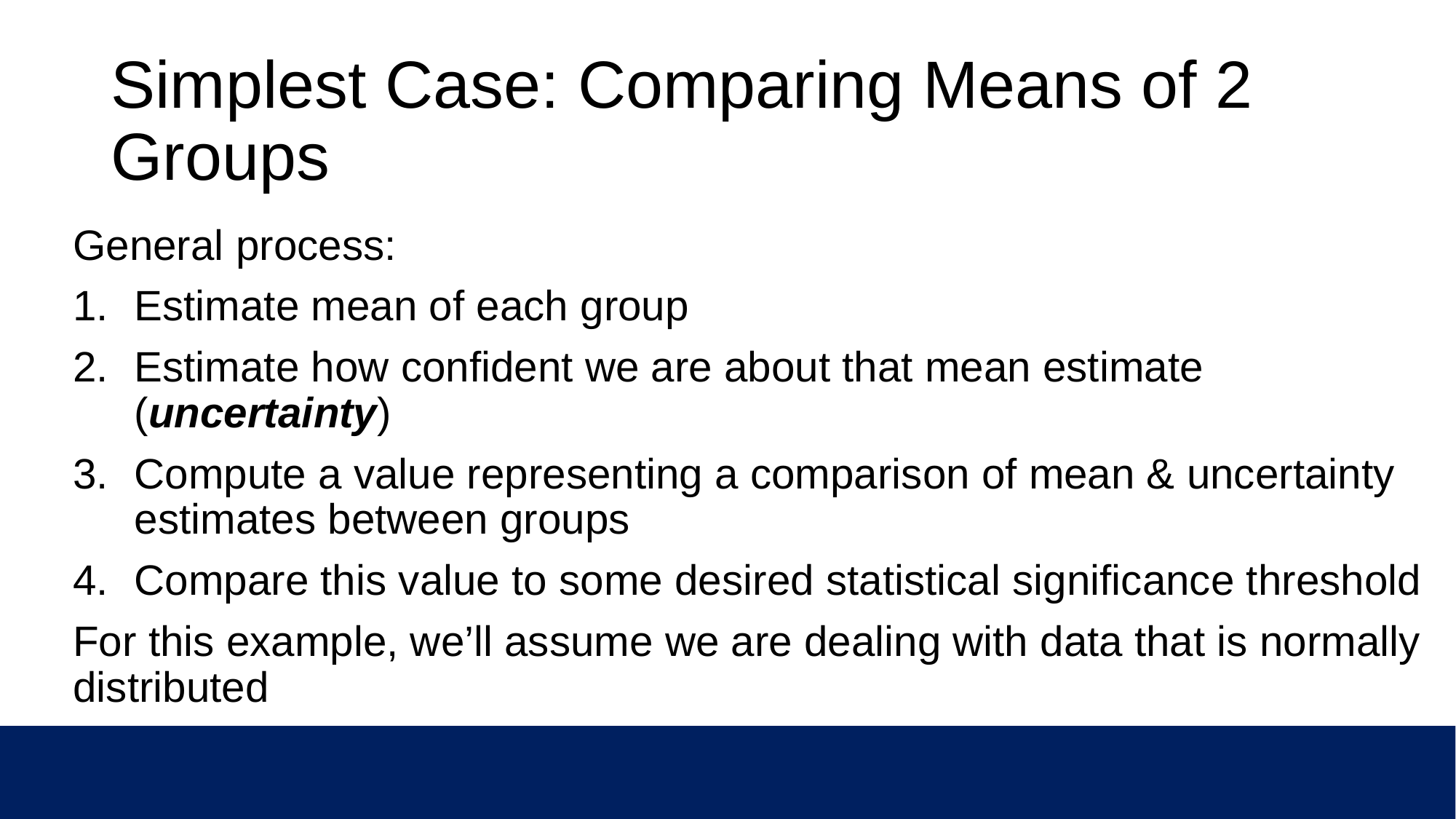

# Simplest Case: Comparing Means of 2 Groups
General process:
Estimate mean of each group
Estimate how confident we are about that mean estimate (uncertainty)
Compute a value representing a comparison of mean & uncertainty estimates between groups
Compare this value to some desired statistical significance threshold
For this example, we’ll assume we are dealing with data that is normally distributed